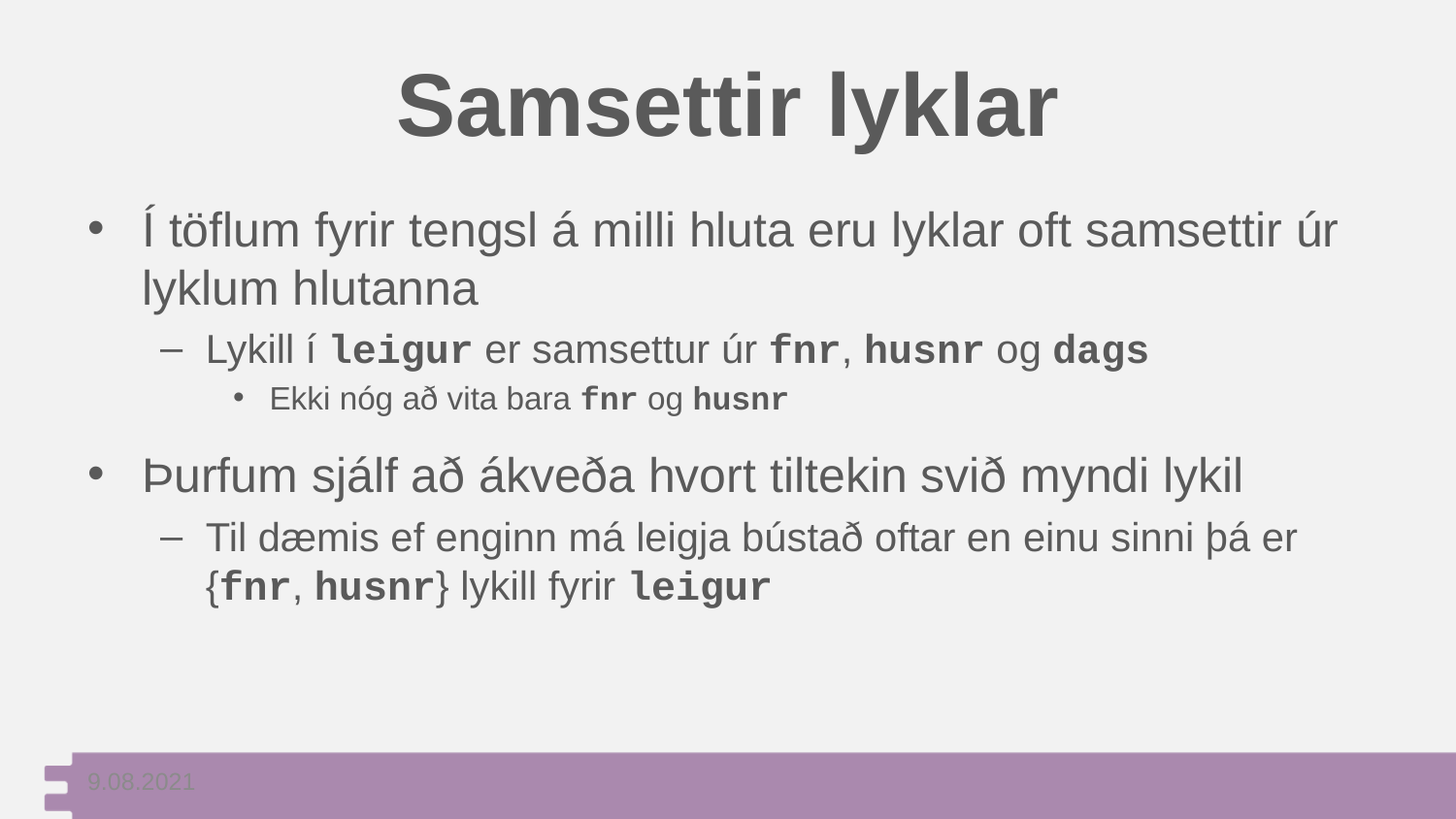

# Samsettir lyklar
Í töflum fyrir tengsl á milli hluta eru lyklar oft samsettir úr lyklum hlutanna
Lykill í leigur er samsettur úr fnr, husnr og dags
Ekki nóg að vita bara fnr og husnr
Þurfum sjálf að ákveða hvort tiltekin svið myndi lykil
Til dæmis ef enginn má leigja bústað oftar en einu sinni þá er {fnr, husnr} lykill fyrir leigur
9.08.2021